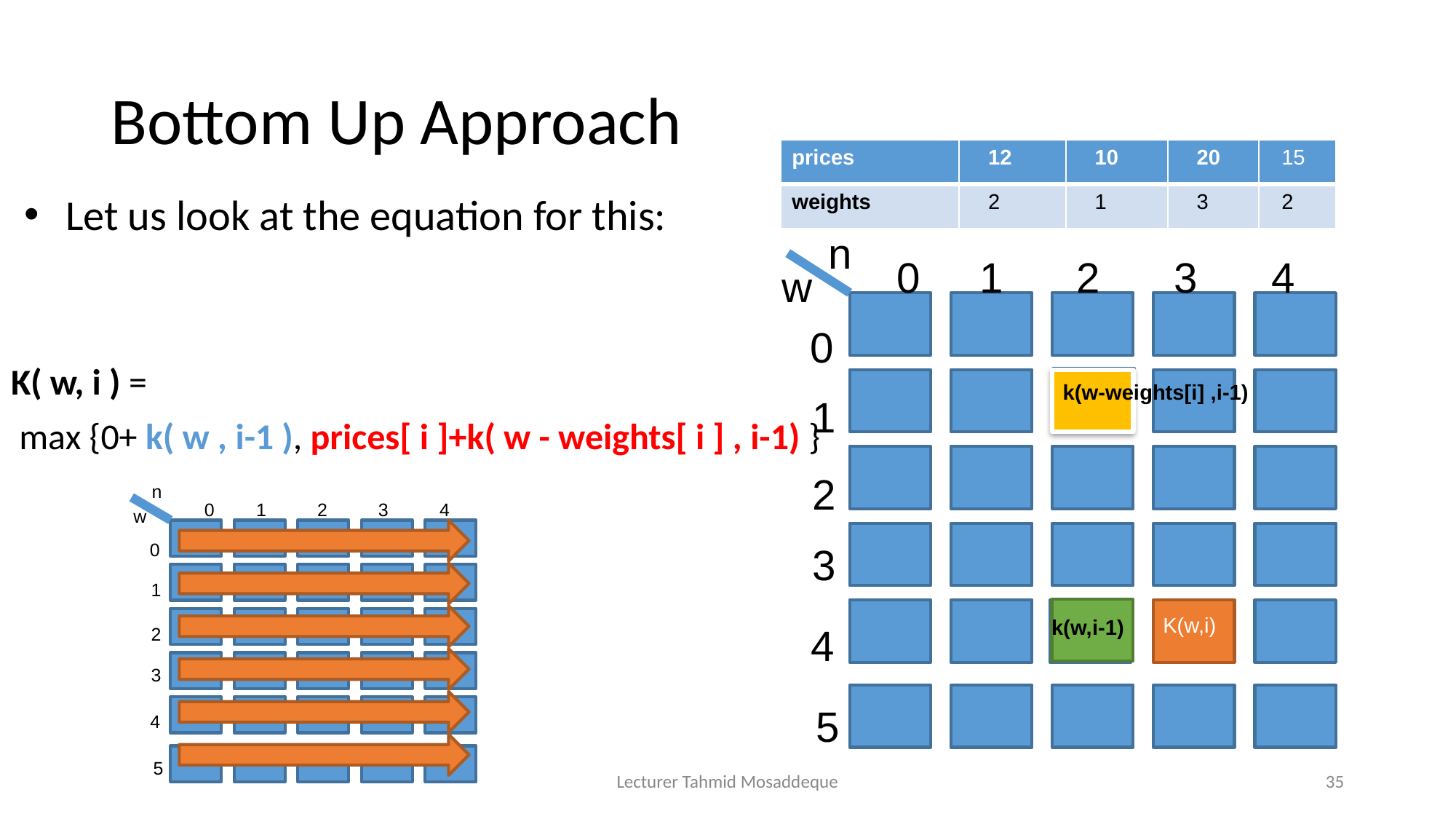

# Bottom Up Approach
| prices | 12 | 10 | 20 | 15 |
| --- | --- | --- | --- | --- |
| weights | 2 | 1 | 3 | 2 |
Let us look at the equation for this:

K( w, i ) =
 max {0+ k( w , i-1 ), prices[ i ]+k( w - weights[ i ] , i-1) }

n
0
1
2
3
4
w

0

k(w-weights[i] ,i-1)
1

2
n
0
1
2
3
4
w

0

1

2

3

4

5

3

K(w,i)
k(w,i-1)
4

5
Lecturer Tahmid Mosaddeque
35